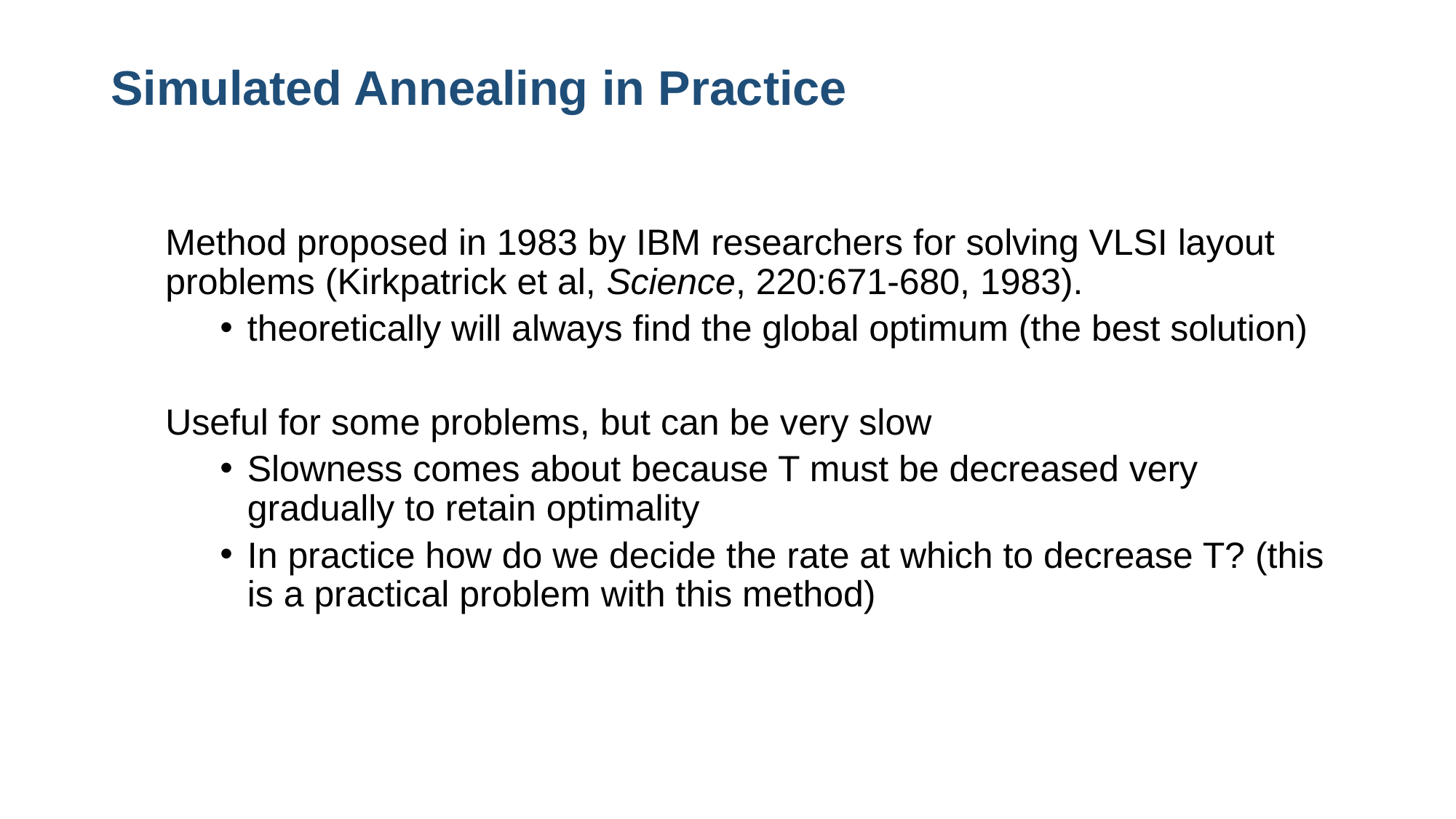

# Simulated Annealing in Practice
Method proposed in 1983 by IBM researchers for solving VLSI layout problems (Kirkpatrick et al, Science, 220:671-680, 1983).
theoretically will always find the global optimum (the best solution)

Useful for some problems, but can be very slow
Slowness comes about because T must be decreased very gradually to retain optimality
In practice how do we decide the rate at which to decrease T? (this is a practical problem with this method)